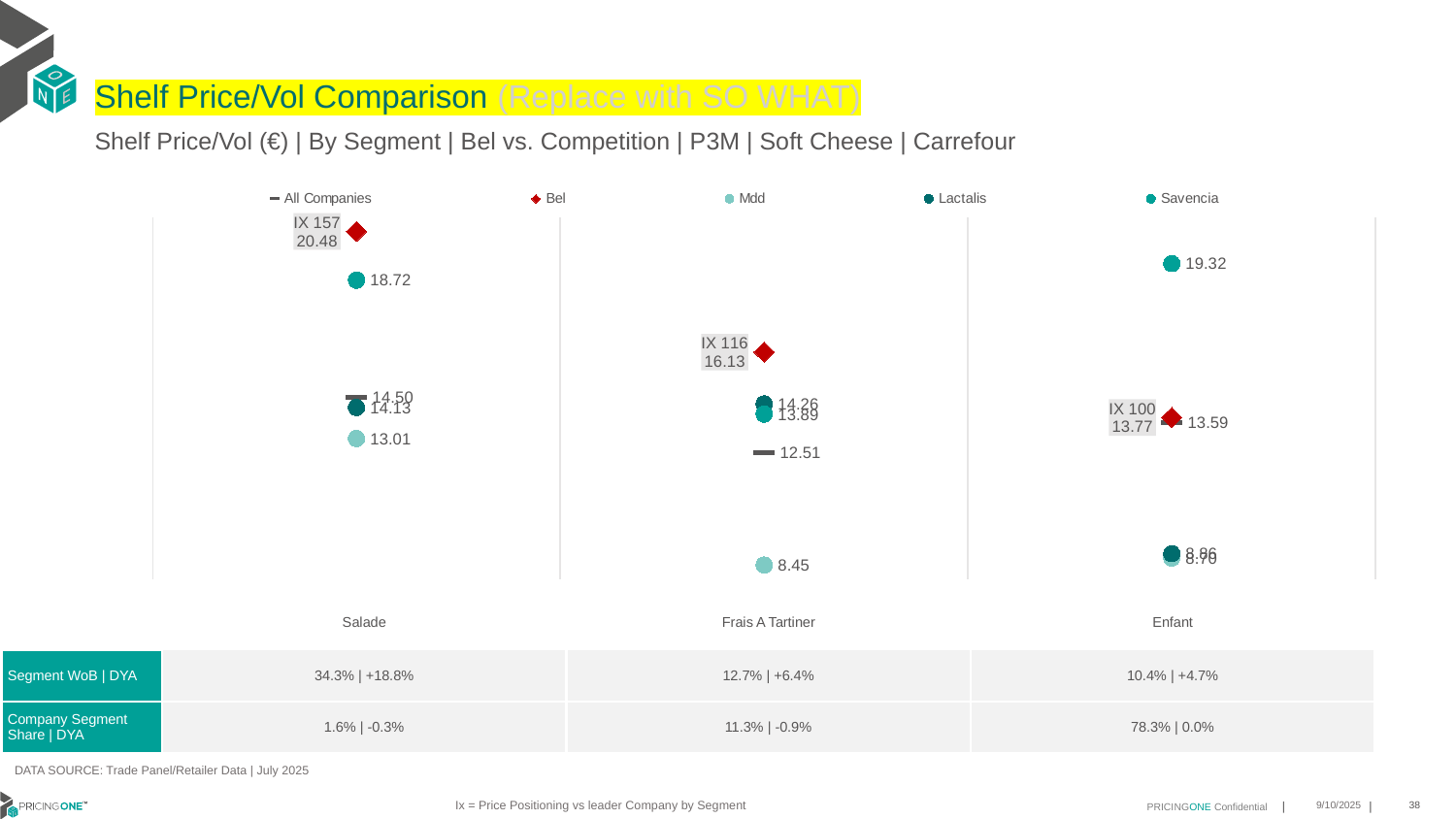

# Shelf Price/Vol Comparison (Replace with SO WHAT)
Shelf Price/Vol (€) | By Segment | Bel vs. Competition | P3M | Soft Cheese | Carrefour

### Chart

| Category | All Companies | Bel | Mdd | Lactalis | Savencia |
|---|---|---|---|---|---|
| IX 157 | 14.5 | 20.48 | 13.01 | 14.13 | 18.72 |
| IX 116 | 12.51 | 16.13 | 8.45 | 14.26 | 13.89 |
| IX 100 | 13.59 | 13.77 | 8.7 | 8.86 | 19.32 |
|  | Salade | Frais A Tartiner | Enfant |
| --- | --- | --- | --- |
| Segment WoB | DYA | 34.3% | +18.8% | 12.7% | +6.4% | 10.4% | +4.7% |
| Company Segment Share | DYA | 1.6% | -0.3% | 11.3% | -0.9% | 78.3% | 0.0% |
DATA SOURCE: Trade Panel/Retailer Data | July 2025
Ix = Price Positioning vs leader Company by Segment
9/10/2025
38